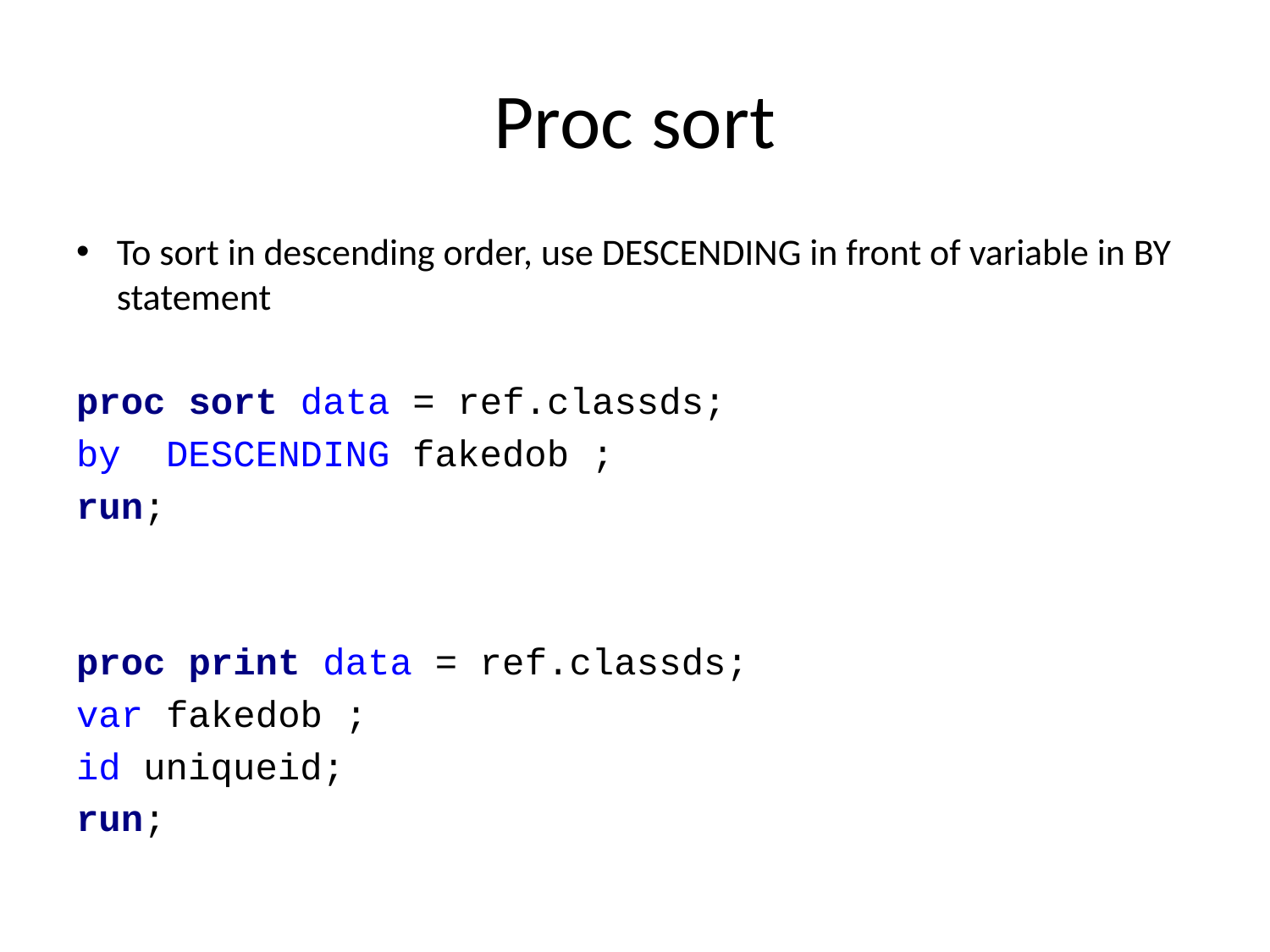

# Proc sort
To sort in descending order, use DESCENDING in front of variable in BY statement

proc sort data = ref.classds;
by  DESCENDING fakedob ;
run;

proc print data = ref.classds;
var fakedob ;
id uniqueid;
run;